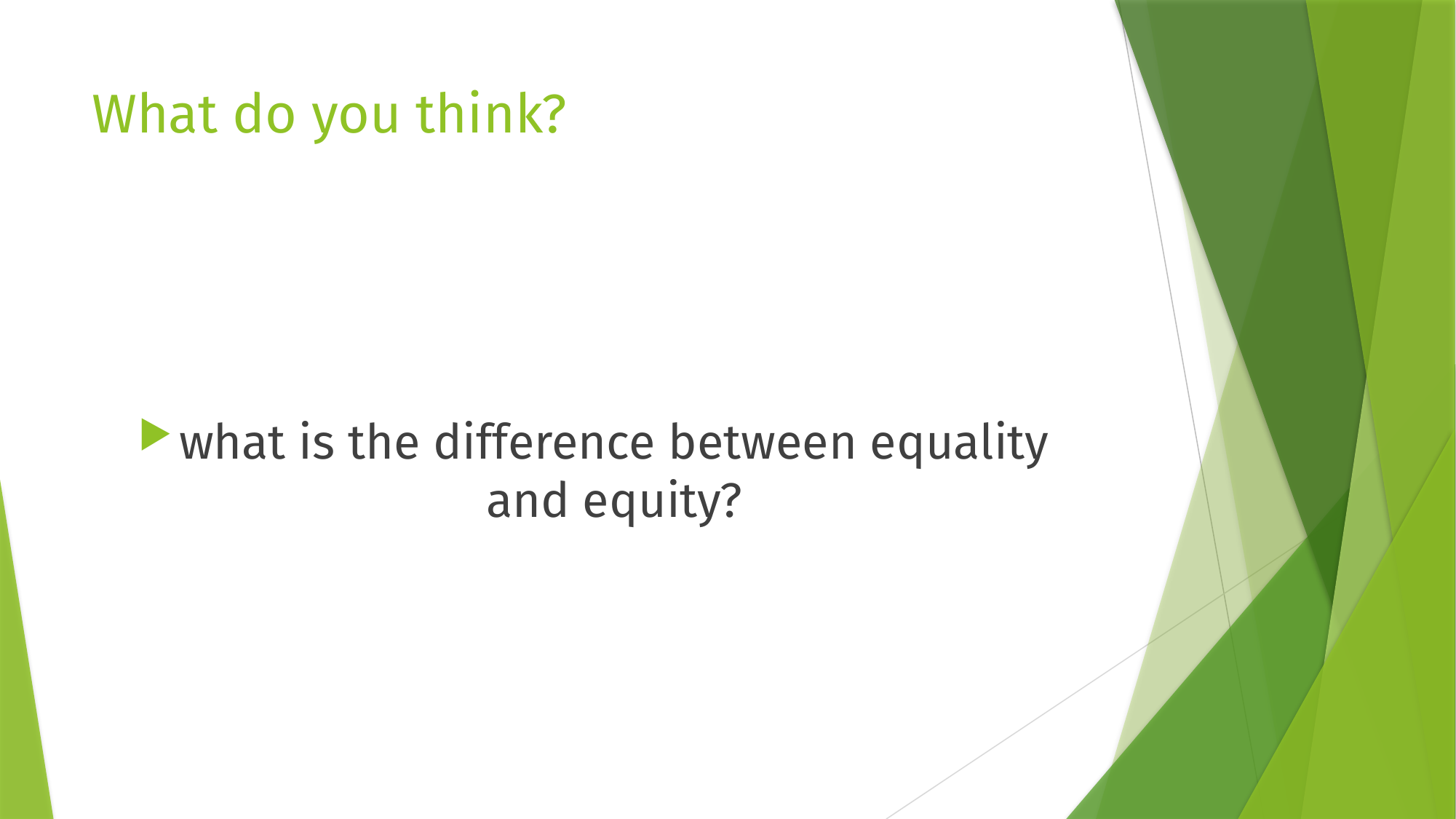

# What do you think?

what is the difference between equality and equity?